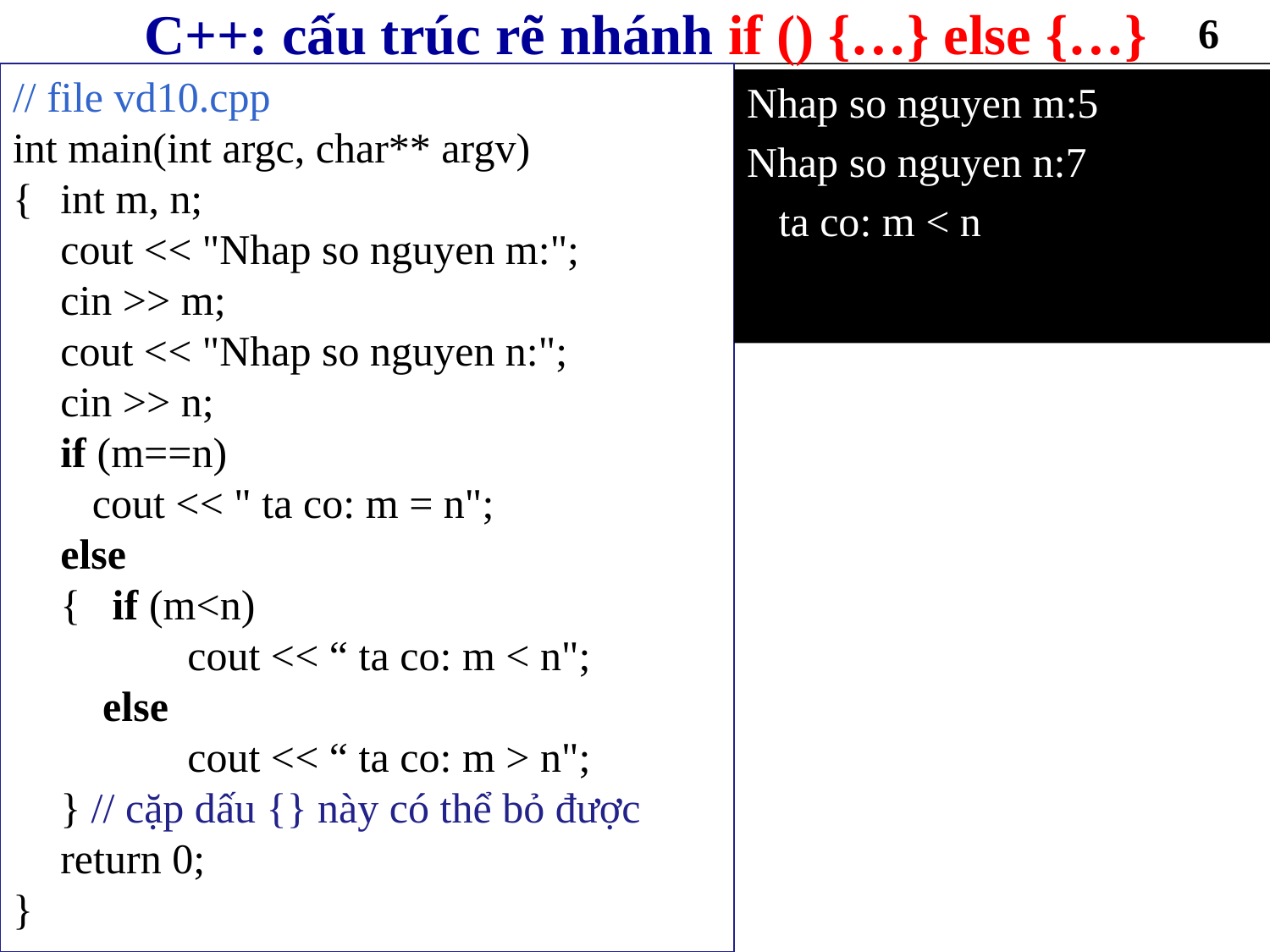

# C++: cấu trúc rẽ nhánh if () {…} else {…}
6
// file vd10.cpp
int main(int argc, char** argv)
{	int m, n;
	cout << "Nhap so nguyen m:";
	cin >> m;
	cout << "Nhap so nguyen n:";
	cin >> n;
	if (m==n)
	   cout << " ta co: m = n";
	else
	{   if (m<n)
		cout << “ ta co: m < n";
	    else
		cout << “ ta co: m > n";
	} // cặp dấu {} này có thể bỏ được
	return 0;
}
Nhap so nguyen m:5
Nhap so nguyen n:7
   ta co: m < n